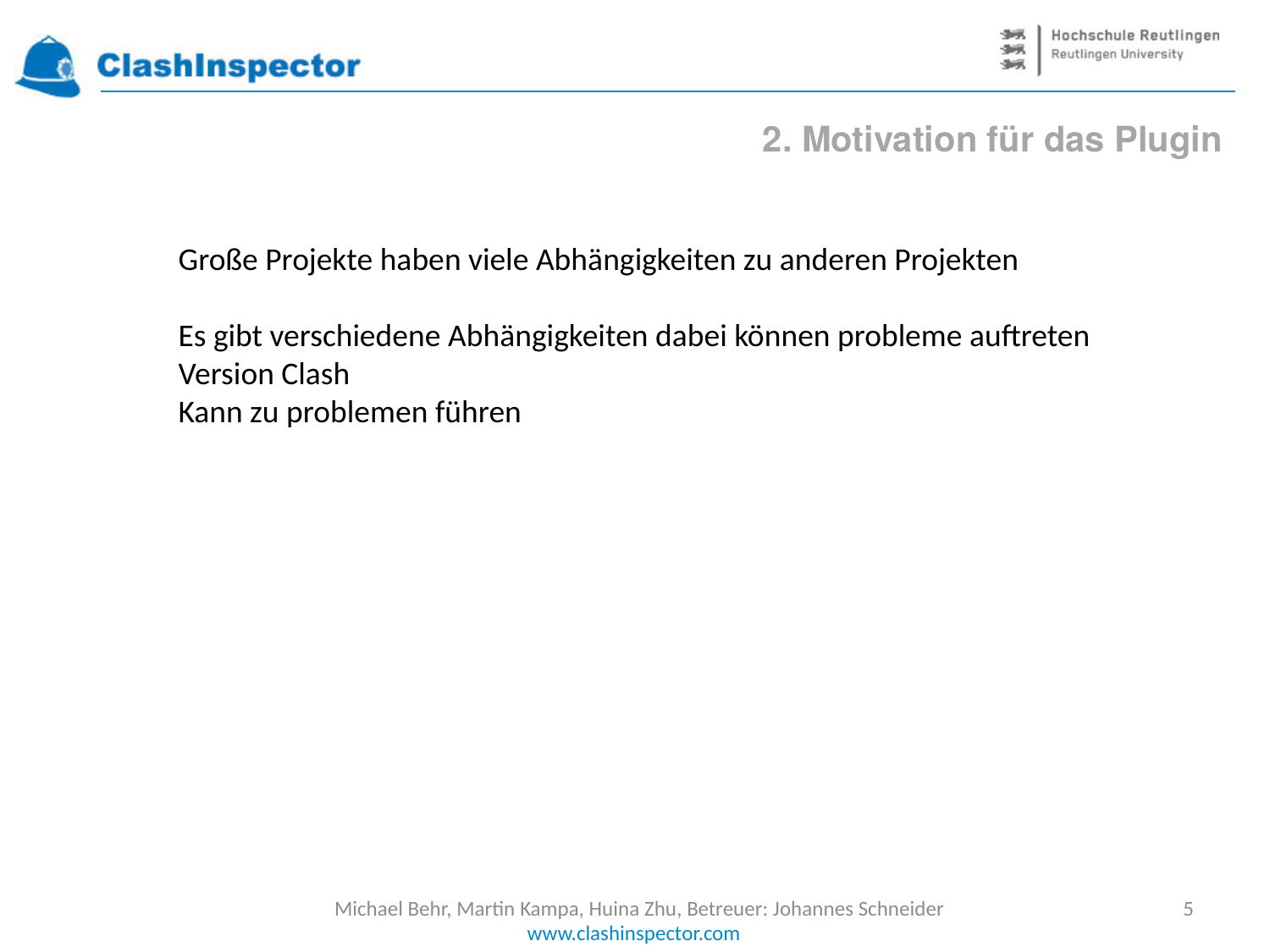

2. Motivation für das Plugin
Große Projekte haben viele Abhängigkeiten zu anderen Projekten

Es gibt verschiedene Abhängigkeiten dabei können probleme auftreten
Version Clash
Kann zu problemen führen

Michael Behr, Martin Kampa, Huina Zhu, Betreuer: Johannes Schneider
5